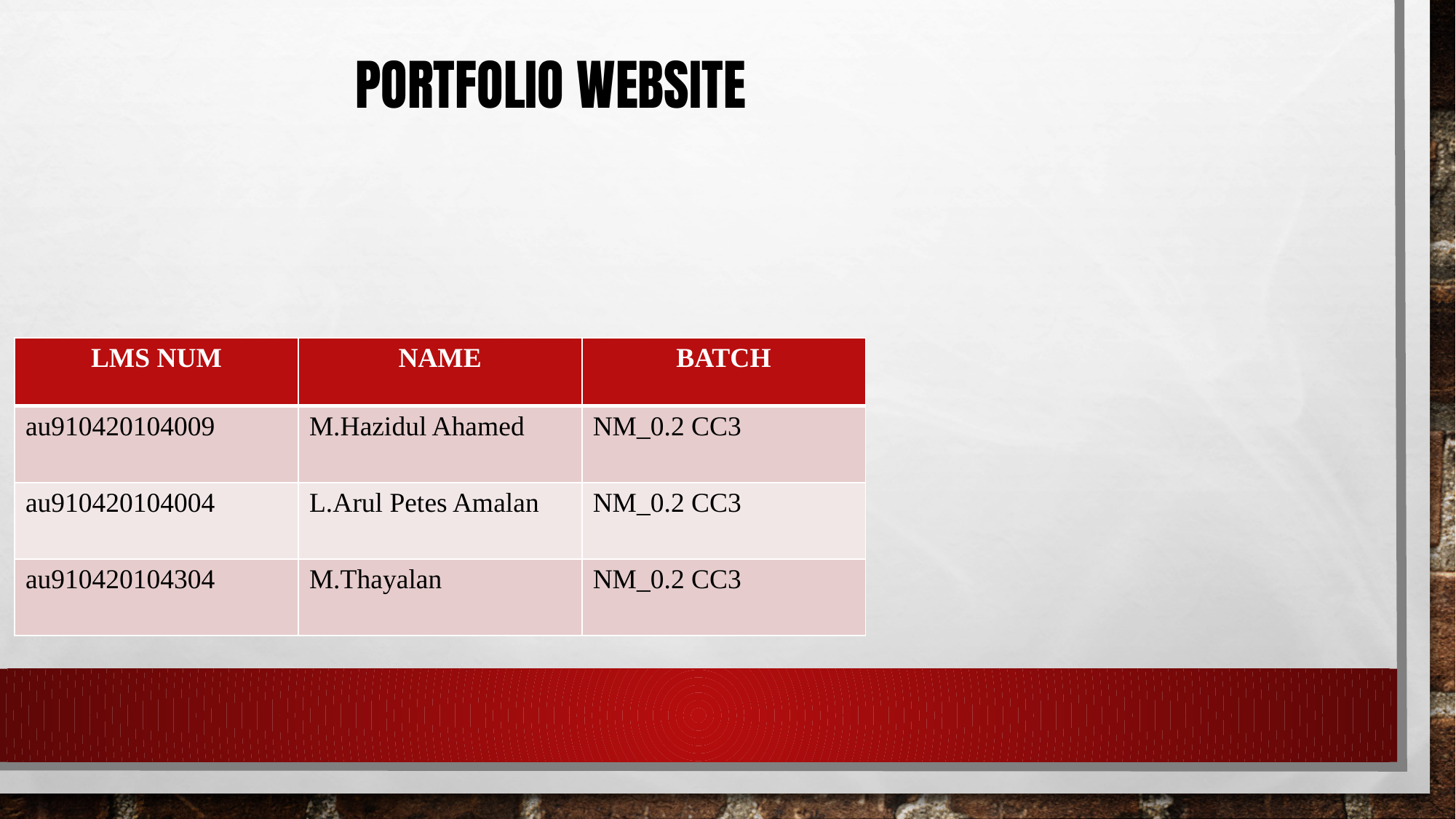

PORTFOLIO WEBSITE
| LMS NUM | NAME | BATCH |
| --- | --- | --- |
| au910420104009 | M.Hazidul Ahamed | NM\_0.2 CC3 |
| au910420104004 | L.Arul Petes Amalan | NM\_0.2 CC3 |
| au910420104304 | M.Thayalan | NM\_0.2 CC3 |